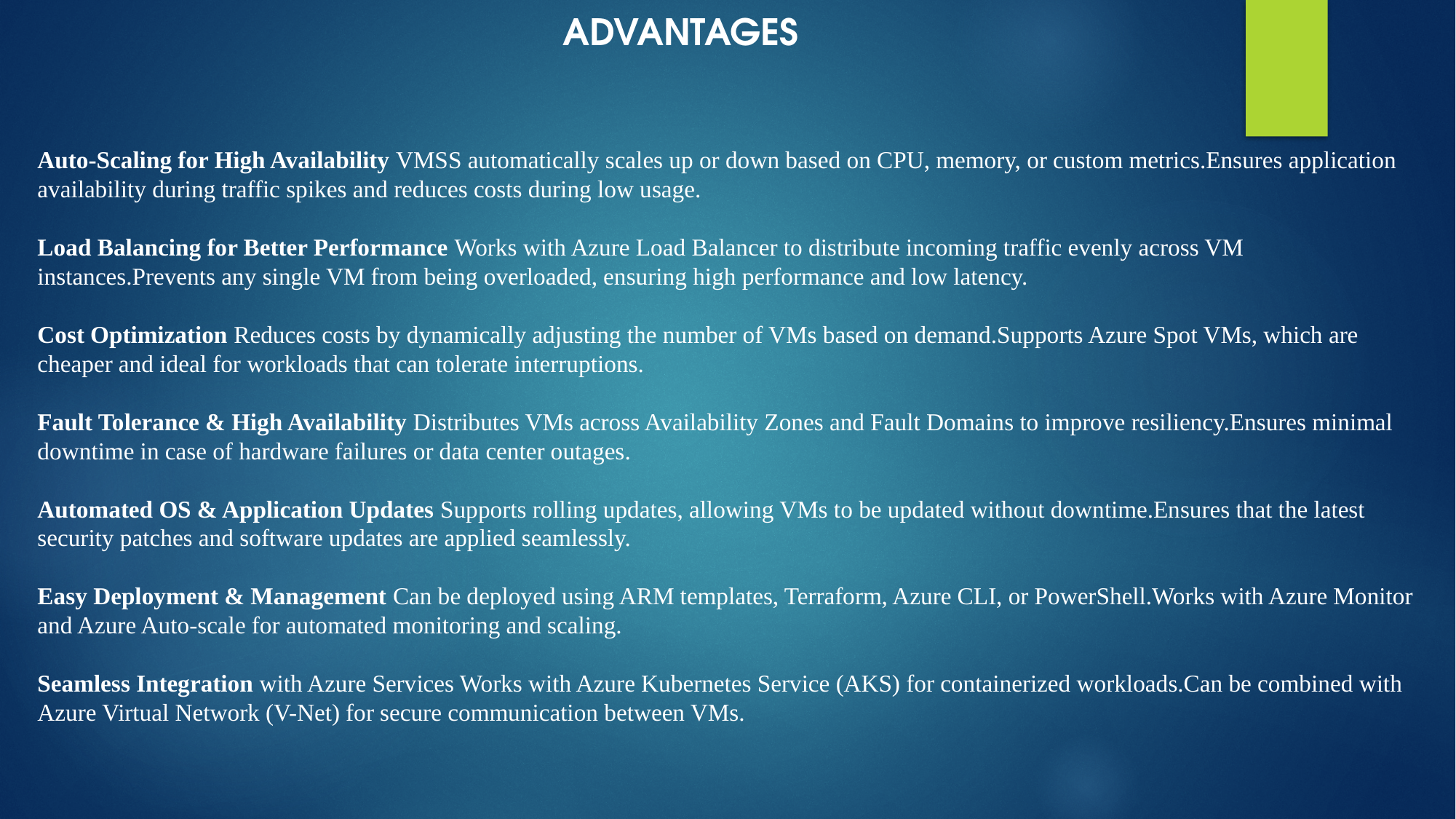

ADVANTAGES
Auto-Scaling for High Availability VMSS automatically scales up or down based on CPU, memory, or custom metrics.Ensures application availability during traffic spikes and reduces costs during low usage.

Load Balancing for Better Performance Works with Azure Load Balancer to distribute incoming traffic evenly across VM instances.Prevents any single VM from being overloaded, ensuring high performance and low latency.

Cost Optimization Reduces costs by dynamically adjusting the number of VMs based on demand.Supports Azure Spot VMs, which are cheaper and ideal for workloads that can tolerate interruptions.

Fault Tolerance & High Availability Distributes VMs across Availability Zones and Fault Domains to improve resiliency.Ensures minimal downtime in case of hardware failures or data center outages.

Automated OS & Application Updates Supports rolling updates, allowing VMs to be updated without downtime.Ensures that the latest security patches and software updates are applied seamlessly.

Easy Deployment & Management Can be deployed using ARM templates, Terraform, Azure CLI, or PowerShell.Works with Azure Monitor and Azure Auto-scale for automated monitoring and scaling.

Seamless Integration with Azure Services Works with Azure Kubernetes Service (AKS) for containerized workloads.Can be combined with Azure Virtual Network (V-Net) for secure communication between VMs.